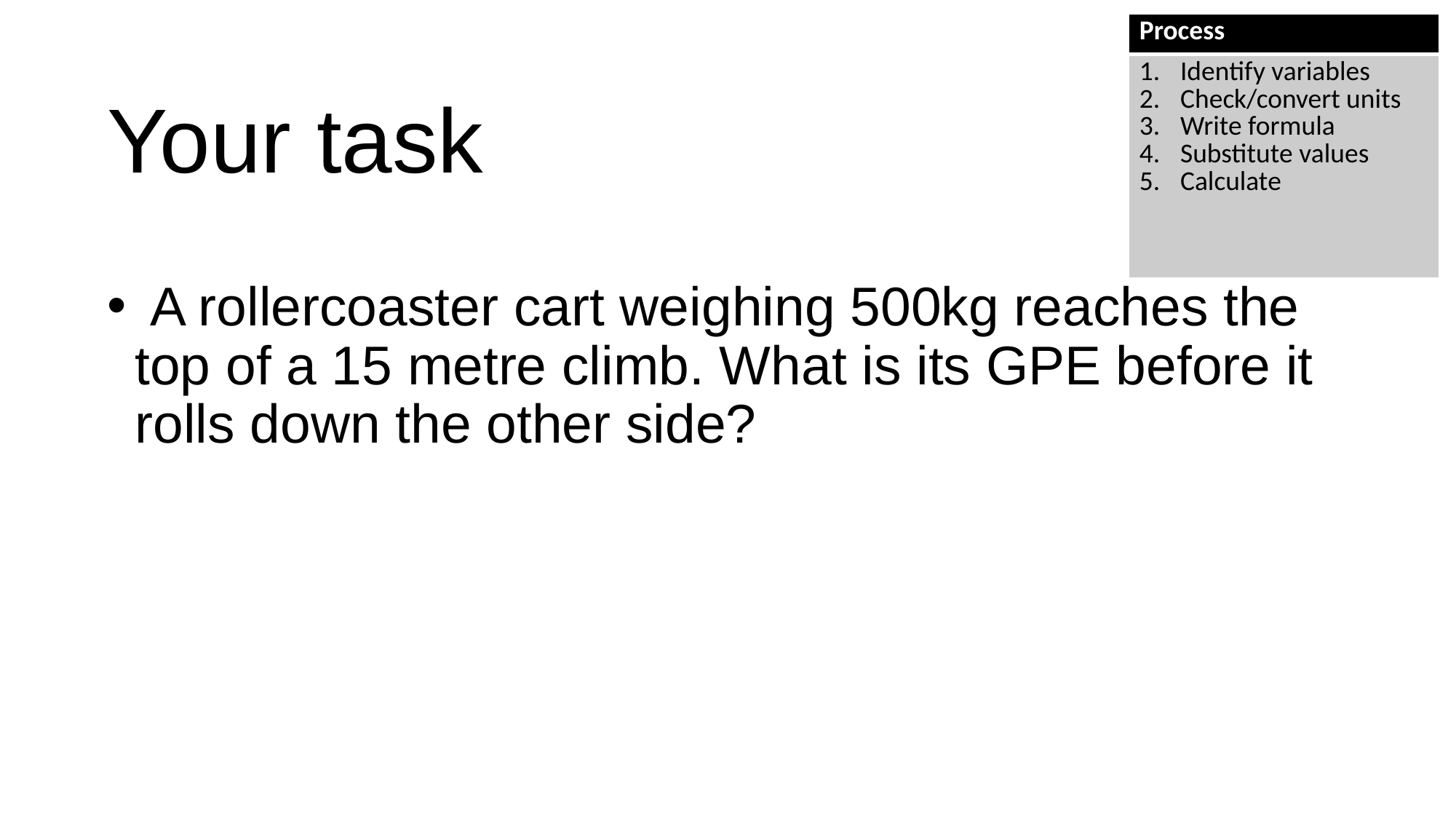

| Process |
| --- |
| Identify variables Check/convert units Write formula Substitute values Calculate |
# Your task
 A rollercoaster cart weighing 500kg reaches the top of a 15 metre climb. What is its GPE before it rolls down the other side?